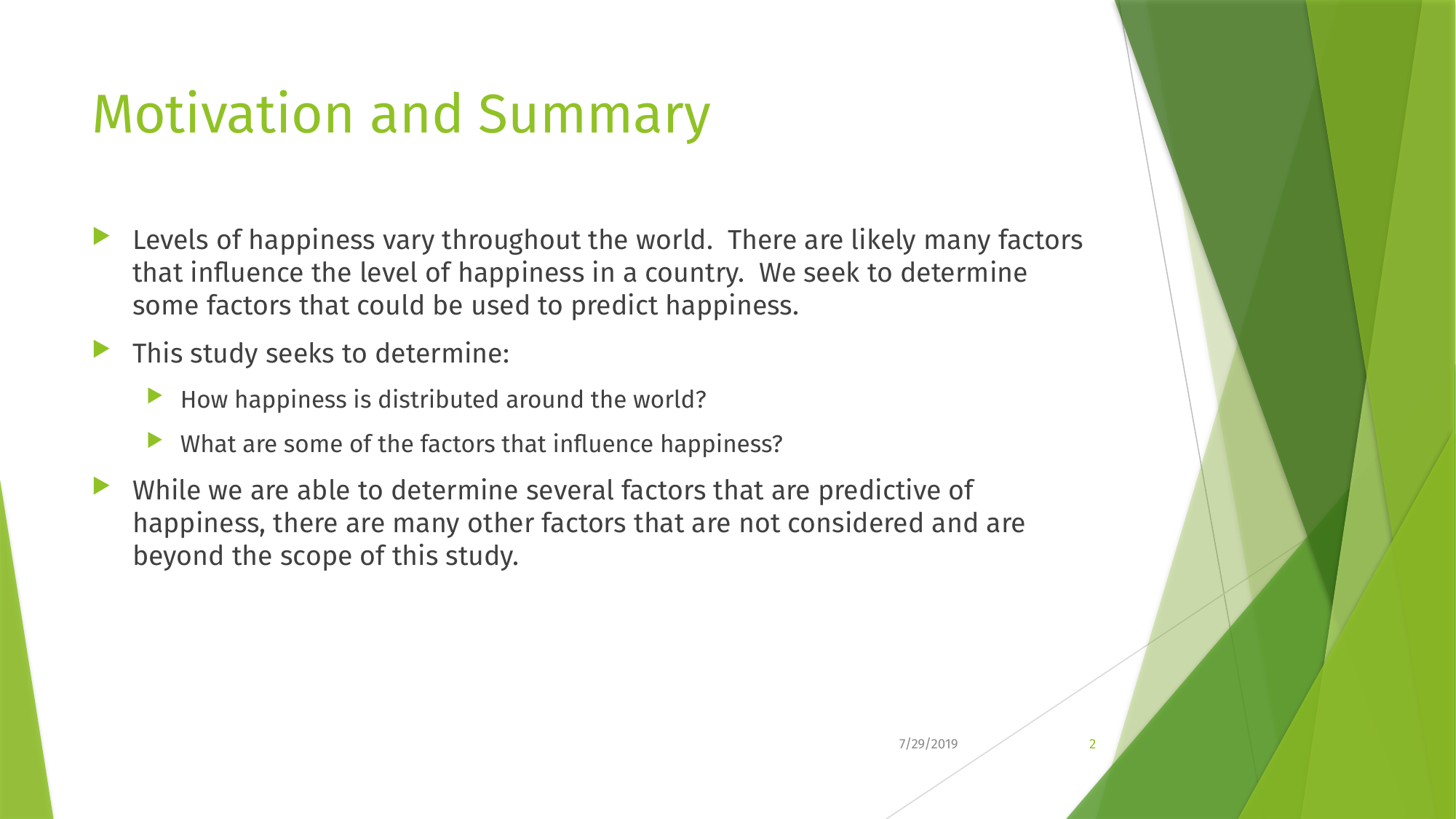

# Motivation and Summary
Levels of happiness vary throughout the world.  There are likely many factors that influence the level of happiness in a country.  We seek to determine some factors that could be used to predict happiness.
This study seeks to determine:
How happiness is distributed around the world?
What are some of the factors that influence happiness?
While we are able to determine several factors that are predictive of happiness, there are many other factors that are not considered and are beyond the scope of this study.

7/29/2019
2